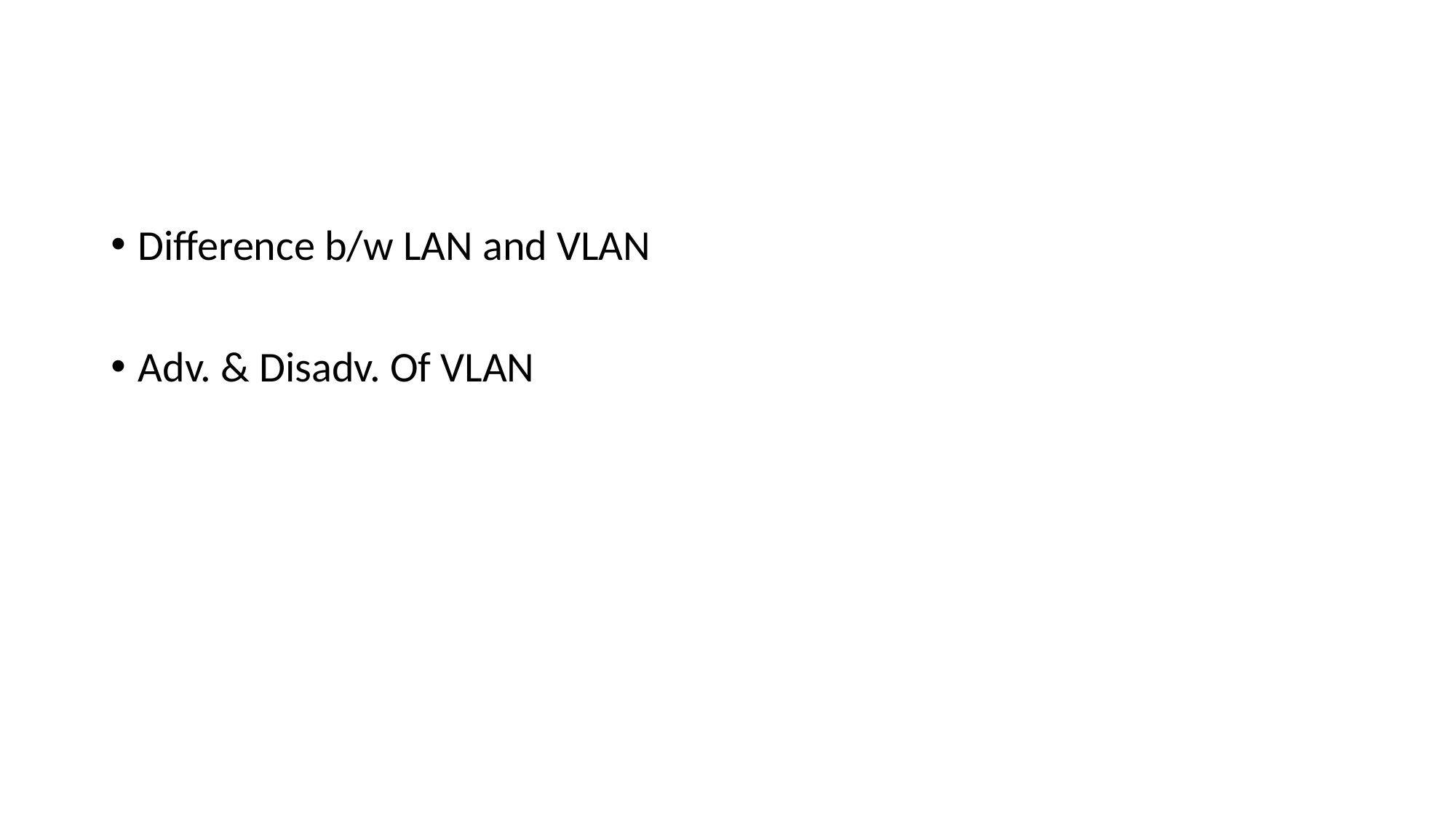

#
Difference b/w LAN and VLAN

Adv. & Disadv. Of VLAN